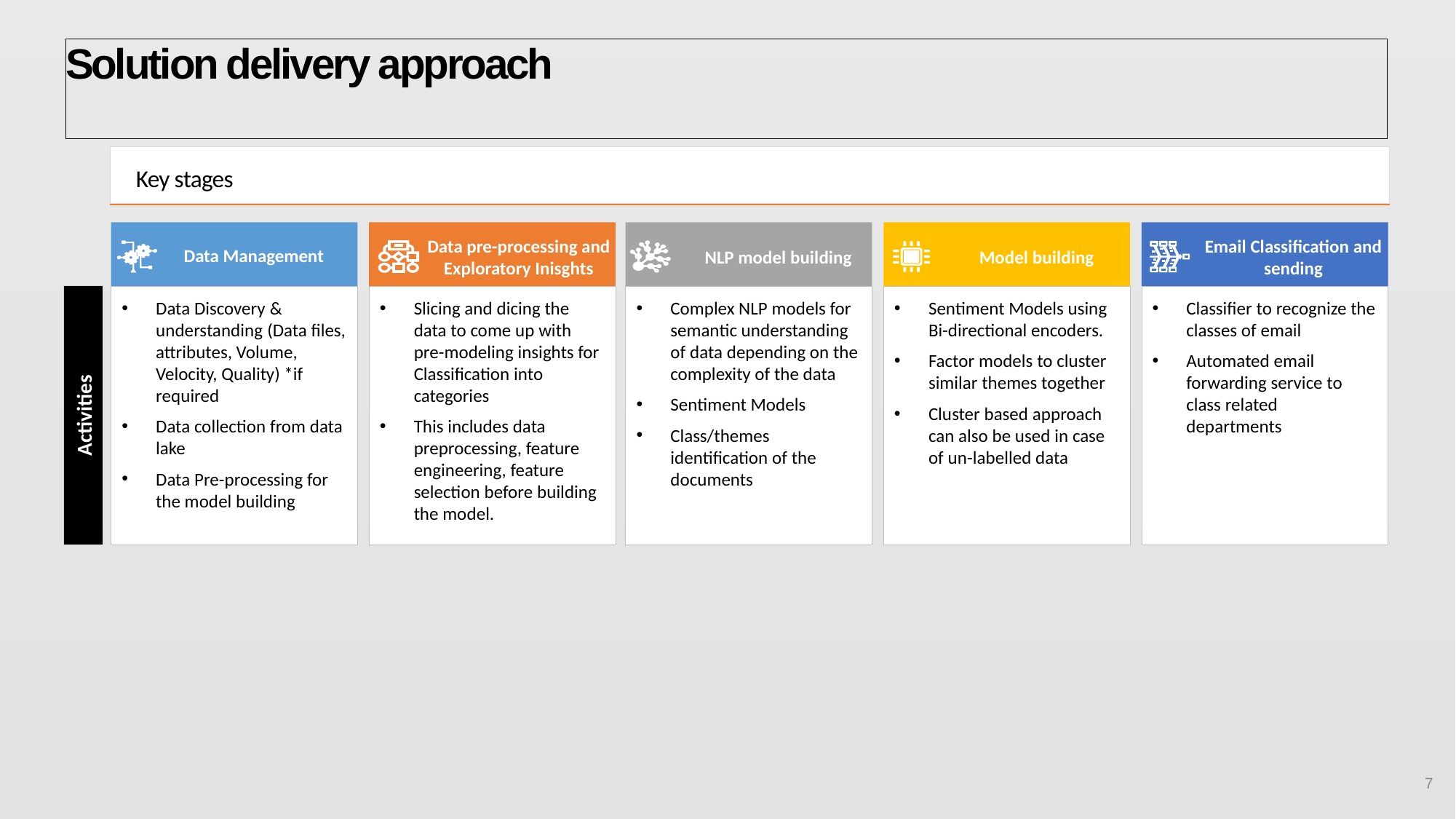

# Solution delivery approach
Key stages

Data Management
Data pre-processing and Exploratory Inisghts
NLP model building
Model building
Email Classification and sending

Data Discovery & understanding (Data files, attributes, Volume, Velocity, Quality) *if required
Data collection from data lake
Data Pre-processing for the model building
Slicing and dicing the data to come up with pre-modeling insights for Classification into categories
This includes data preprocessing, feature engineering, feature selection before building the model.
Complex NLP models for semantic understanding of data depending on the complexity of the data
Sentiment Models
Class/themes identification of the documents

Sentiment Models using Bi-directional encoders.
Factor models to cluster similar themes together
Cluster based approach can also be used in case of un-labelled data
Classifier to recognize the classes of email
Automated email forwarding service to class related departments
Activities
7